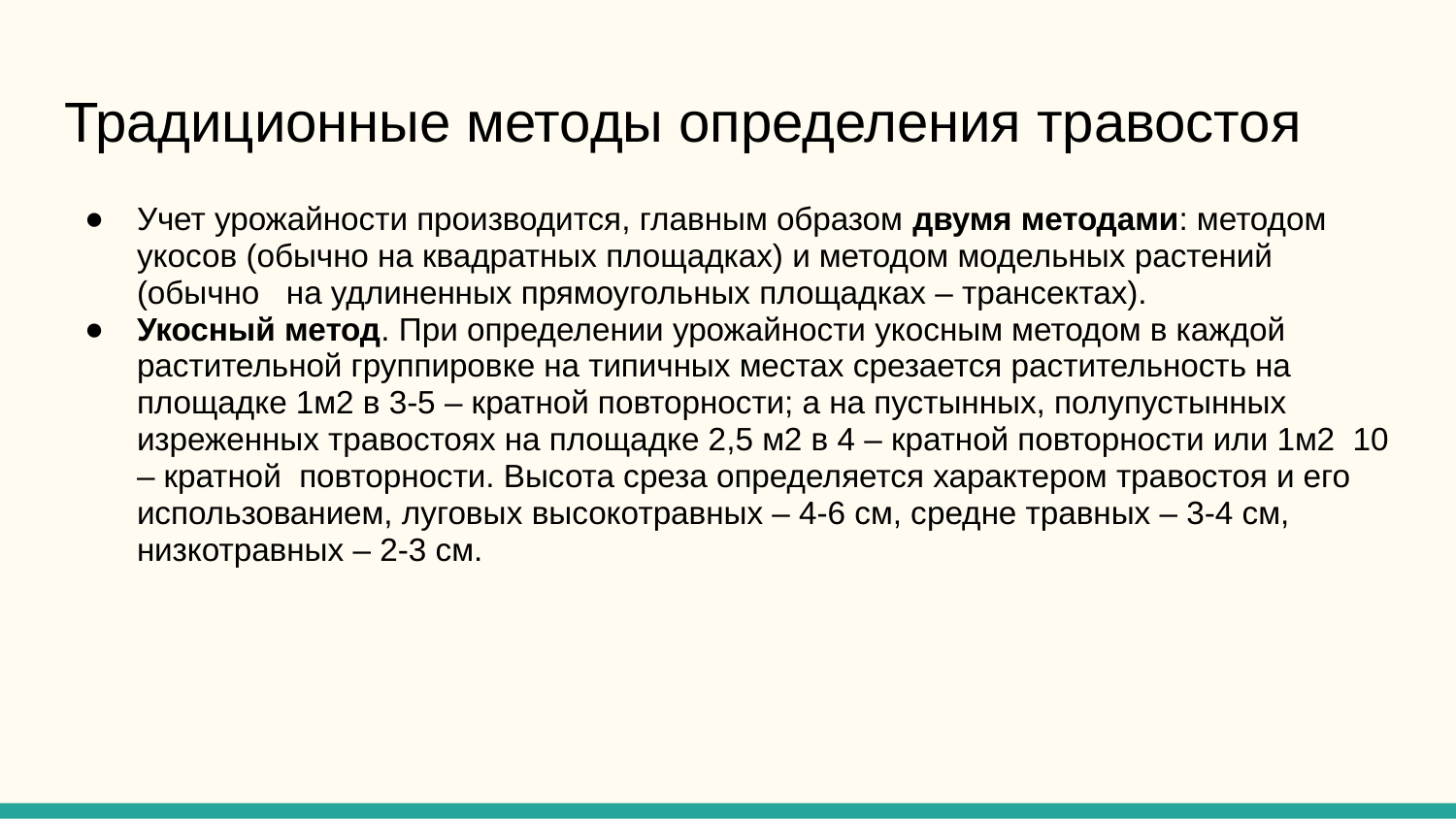

# Традиционные методы определения травостоя
Учет урожайности производится, главным образом двумя методами: методом укосов (обычно на квадратных площадках) и методом модельных растений (обычно   на удлиненных прямоугольных площадках – трансектах).
Укосный метод. При определении урожайности укосным методом в каждой растительной группировке на типичных местах срезается растительность на площадке 1м2 в 3-5 – кратной повторности; а на пустынных, полупустынных изреженных травостоях на площадке 2,5 м2 в 4 – кратной повторности или 1м2  10 – кратной  повторности. Высота среза определяется характером травостоя и его использованием, луговых высокотравных – 4-6 см, средне травных – 3-4 см, низкотравных – 2-3 см.